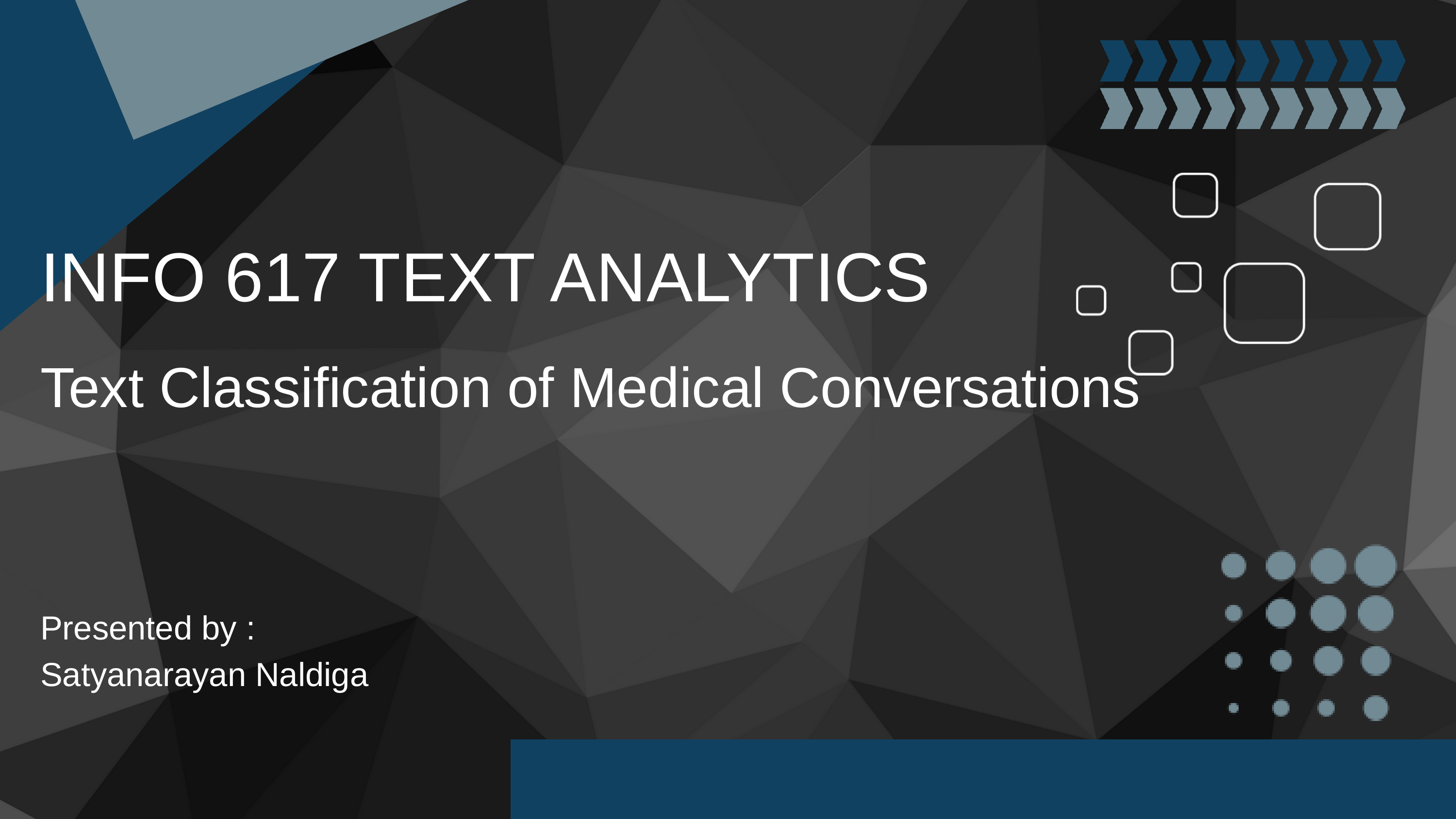

INFO 617 TEXT ANALYTICS
Text Classification of Medical Conversations

Presented by :
Satyanarayan Naldiga